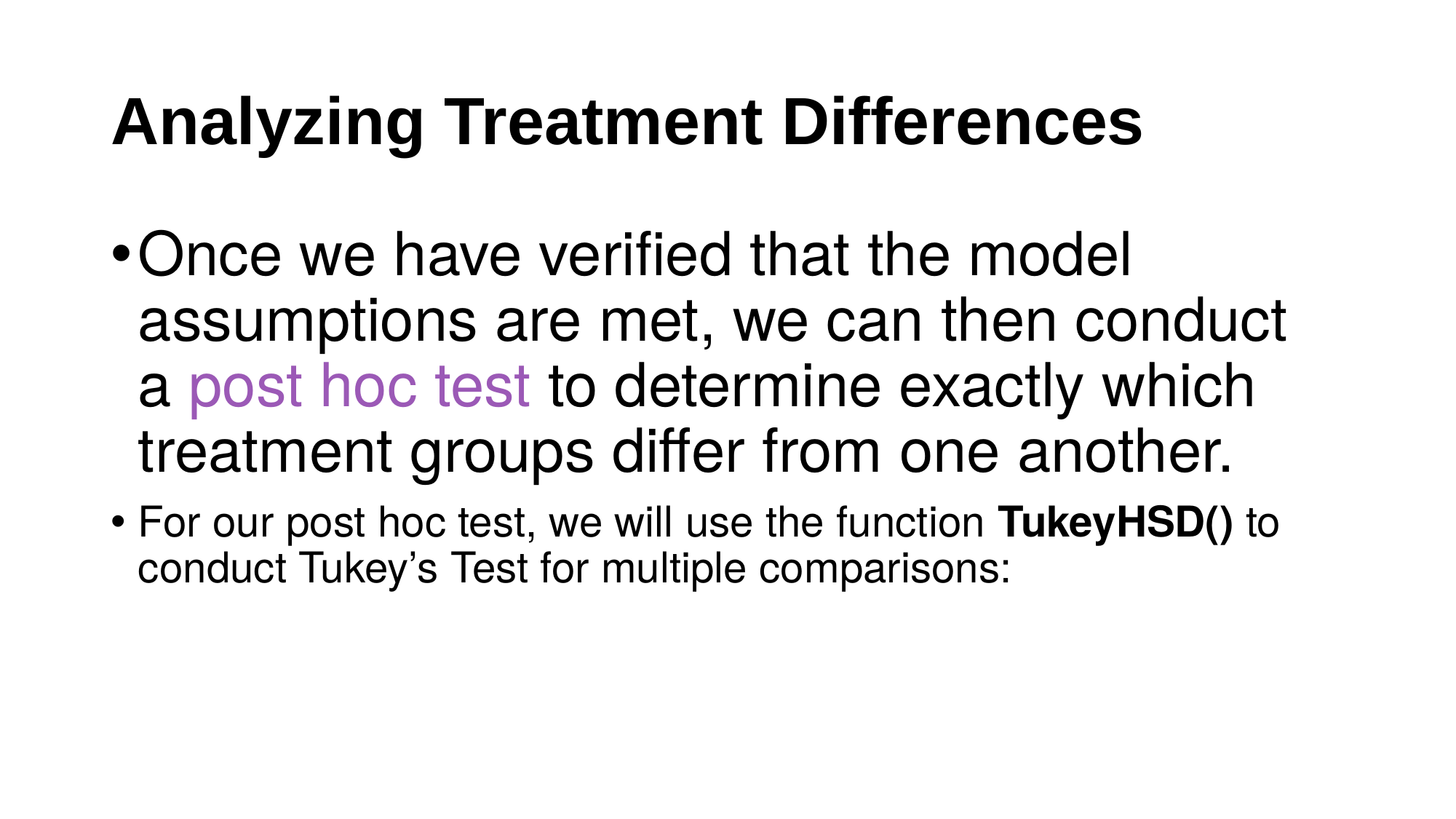

# Analyzing Treatment Differences
Once we have verified that the model assumptions are met, we can then conduct a post hoc test to determine exactly which treatment groups differ from one another.
For our post hoc test, we will use the function TukeyHSD() to conduct Tukey’s Test for multiple comparisons: